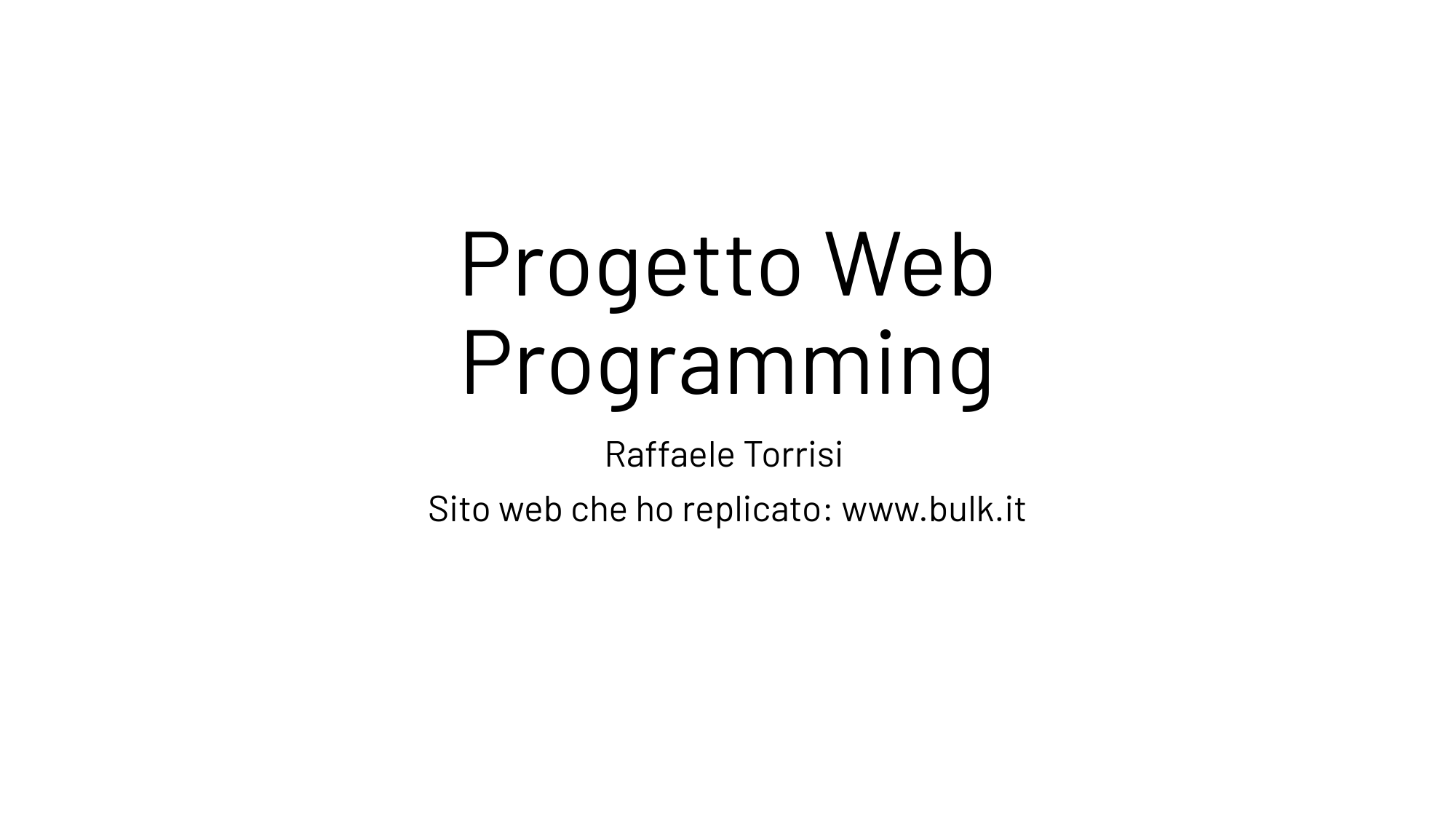

# Progetto Web Programming
Raffaele Torrisi
Sito web che ho replicato: www.bulk.it